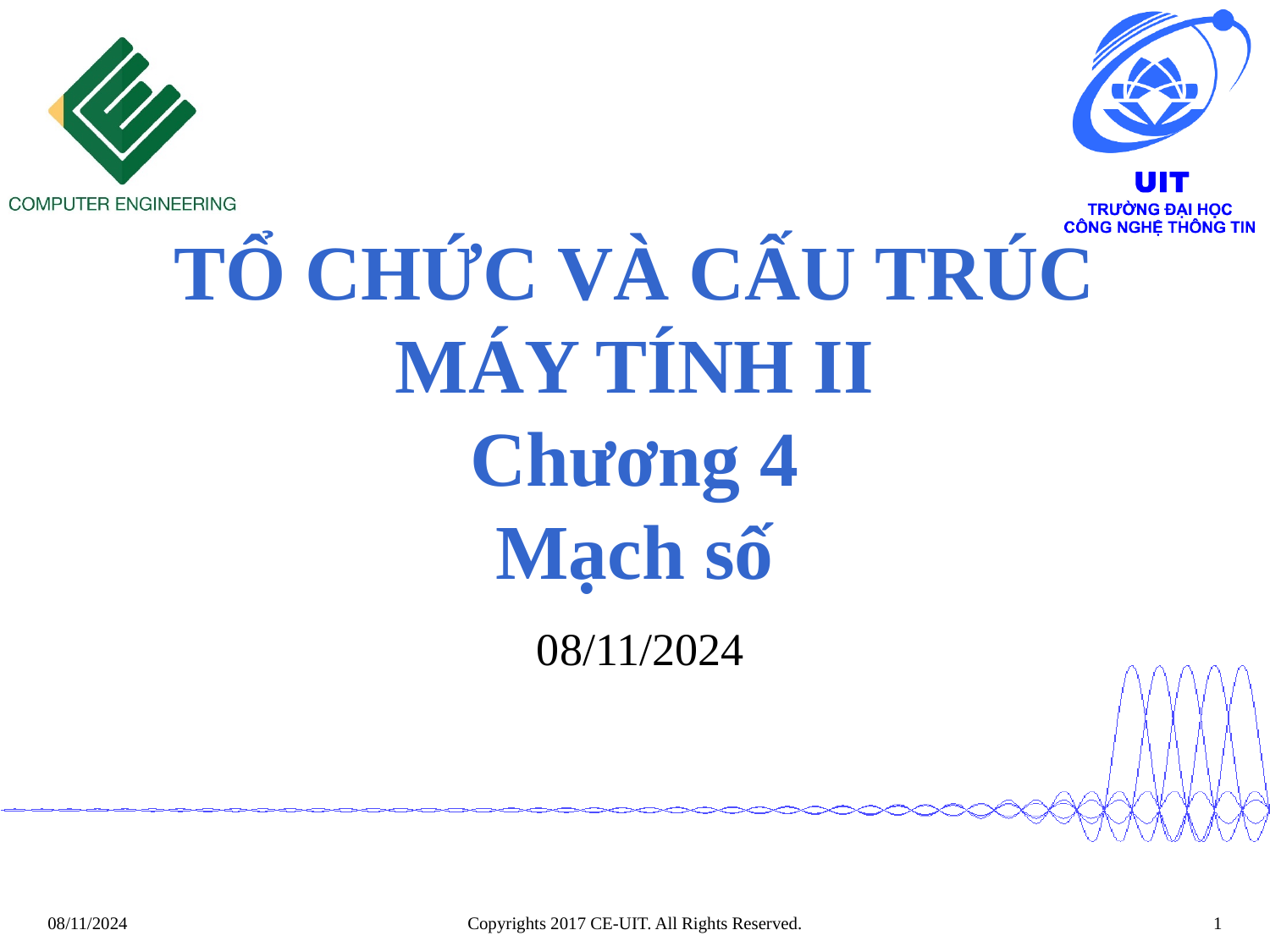

# TỔ CHỨC VÀ CẤU TRÚC MÁY TÍNH II Chương 4 Mạch số
 08/11/2024
Copyrights 2017 CE-UIT. All Rights Reserved.
1
08/11/2024